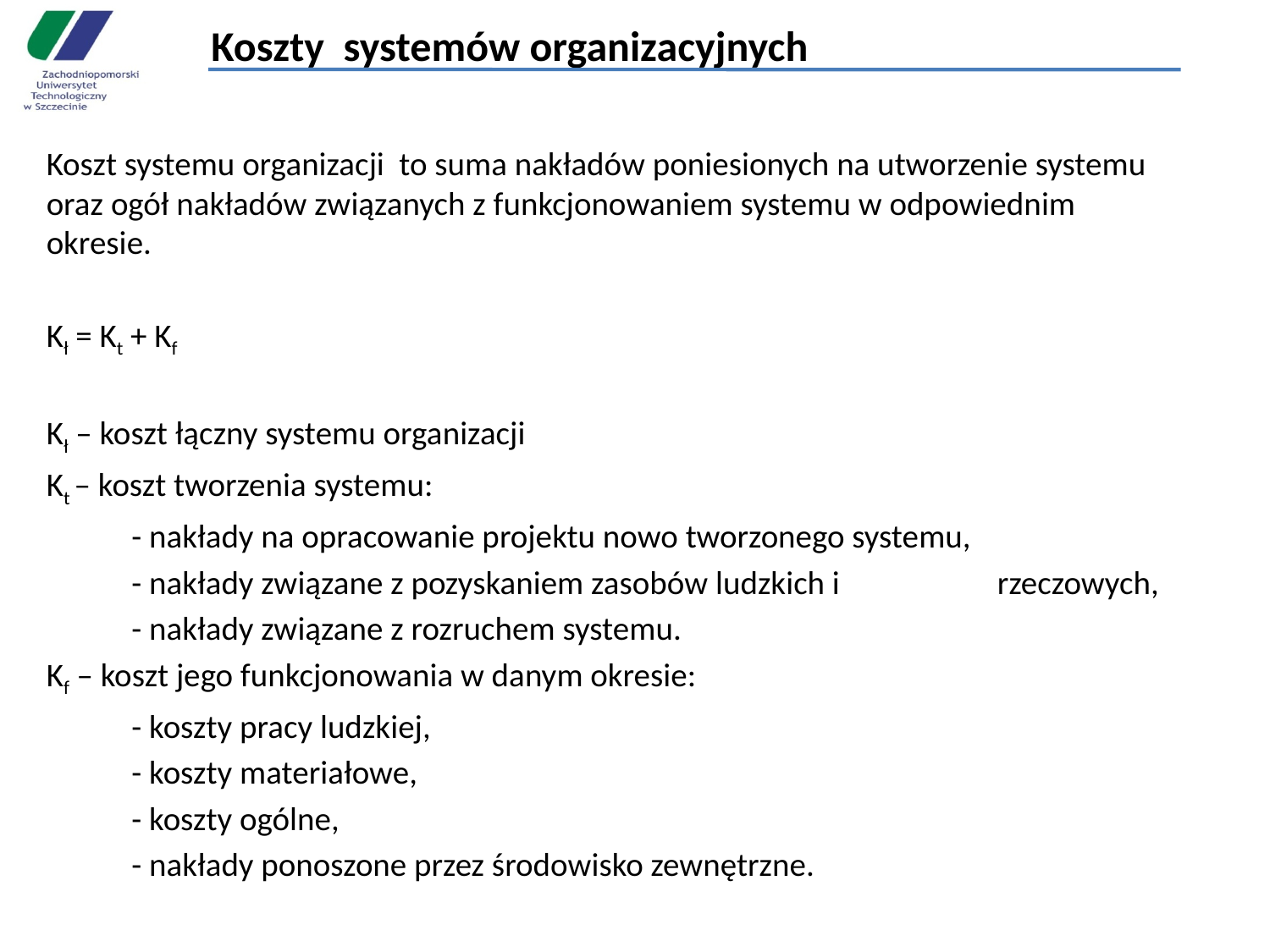

# Koszty  systemów organizacyjnych
Koszt systemu organizacji  to suma nakładów poniesionych na utworzenie systemu oraz ogół nakładów związanych z funkcjonowaniem systemu w odpowiednim okresie.

Kł = Kt + Kf

Kł – koszt łączny systemu organizacji
Kt – koszt tworzenia systemu:
	- nakłady na opracowanie projektu nowo tworzonego systemu,
	- nakłady związane z pozyskaniem zasobów ludzkich i  		  rzeczowych,
	- nakłady związane z rozruchem systemu.
Kf – koszt jego funkcjonowania w danym okresie:
	- koszty pracy ludzkiej,
	- koszty materiałowe,
	- koszty ogólne,
	- nakłady ponoszone przez środowisko zewnętrzne.